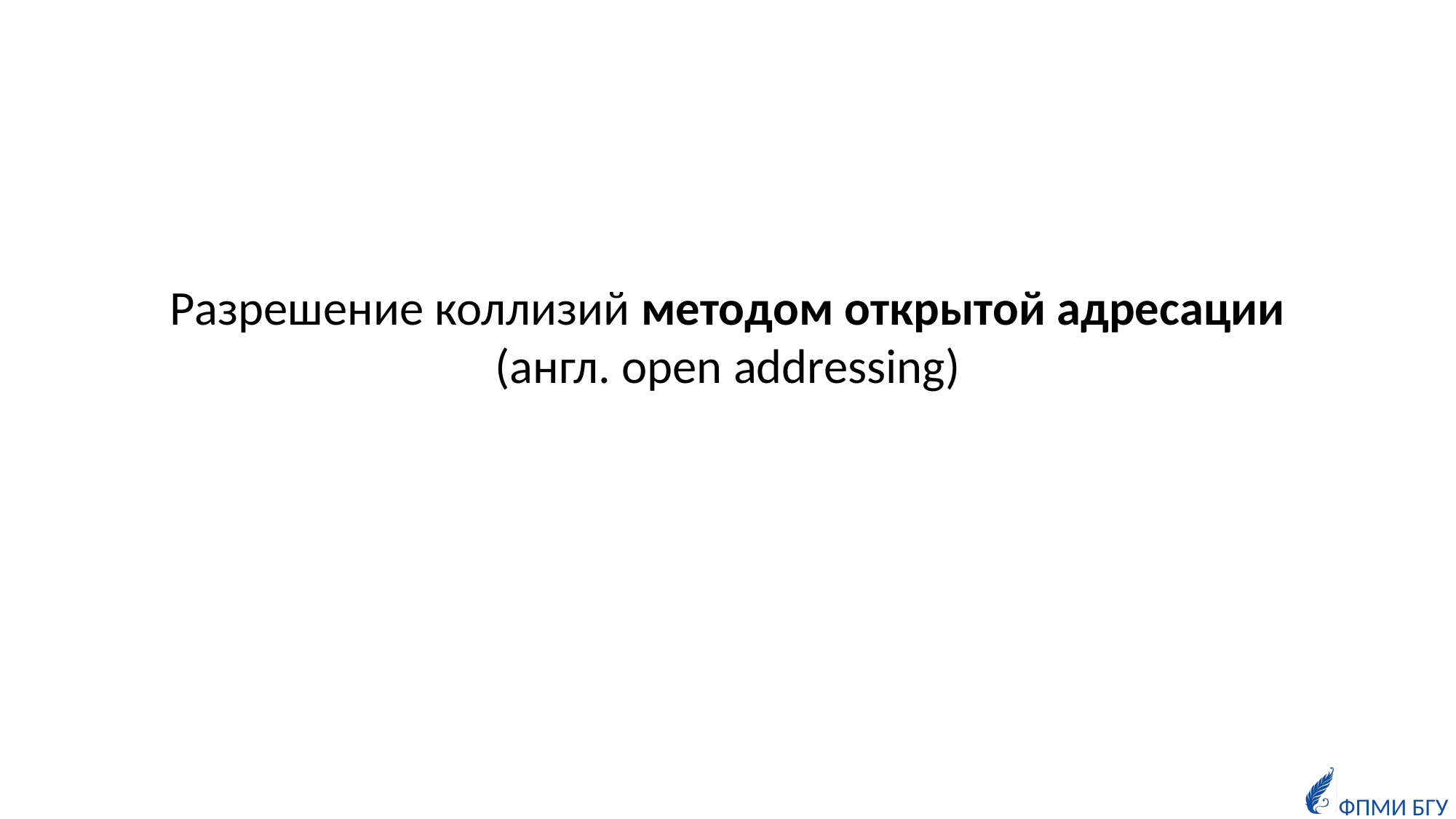

Разрешение коллизий методом открытой адресации
 (англ. open addressing)